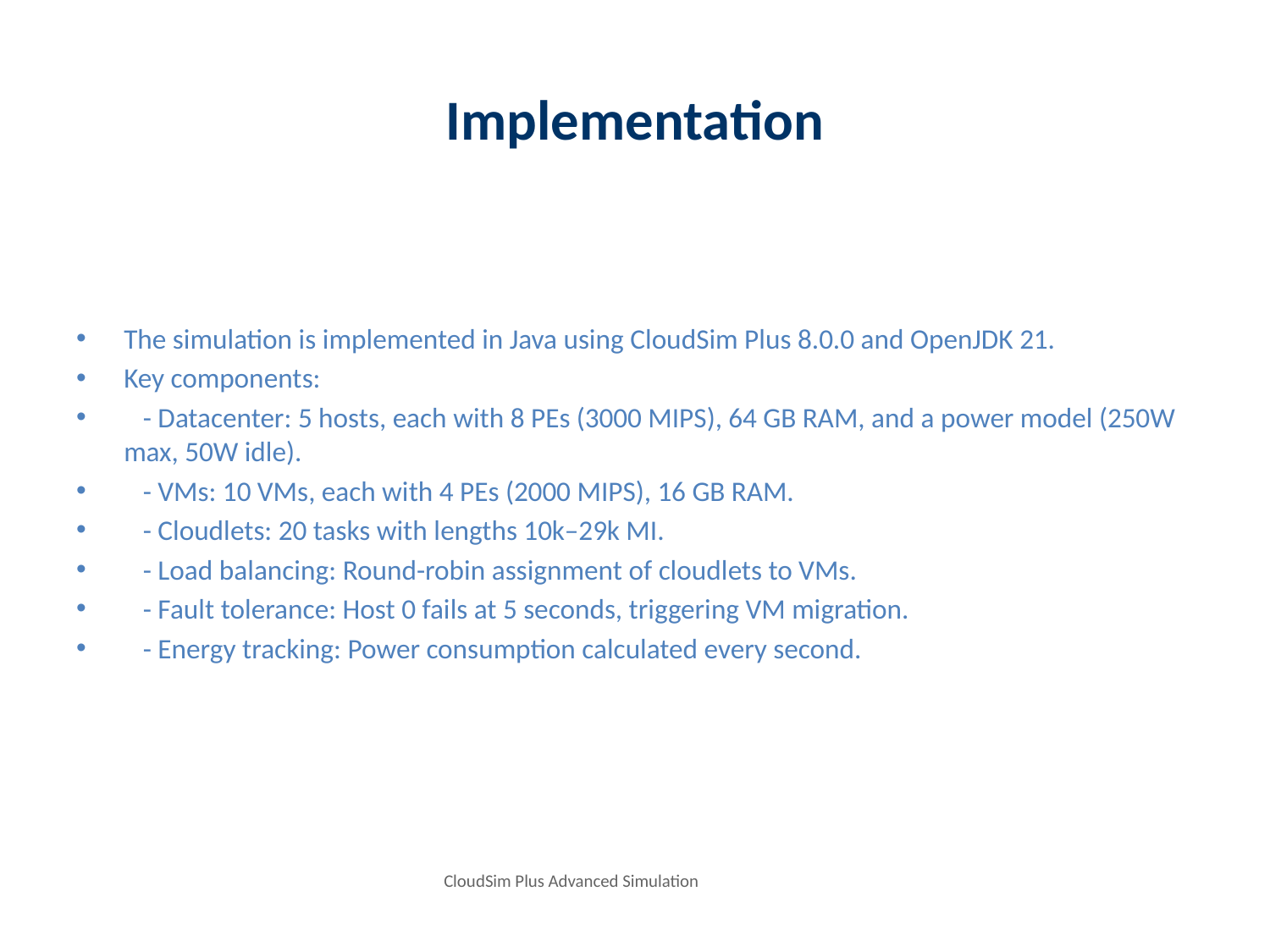

# Implementation

The simulation is implemented in Java using CloudSim Plus 8.0.0 and OpenJDK 21.
Key components:
   - Datacenter: 5 hosts, each with 8 PEs (3000 MIPS), 64 GB RAM, and a power model (250W max, 50W idle).
   - VMs: 10 VMs, each with 4 PEs (2000 MIPS), 16 GB RAM.
   - Cloudlets: 20 tasks with lengths 10k–29k MI.
   - Load balancing: Round-robin assignment of cloudlets to VMs.
   - Fault tolerance: Host 0 fails at 5 seconds, triggering VM migration.
   - Energy tracking: Power consumption calculated every second.
CloudSim Plus Advanced Simulation